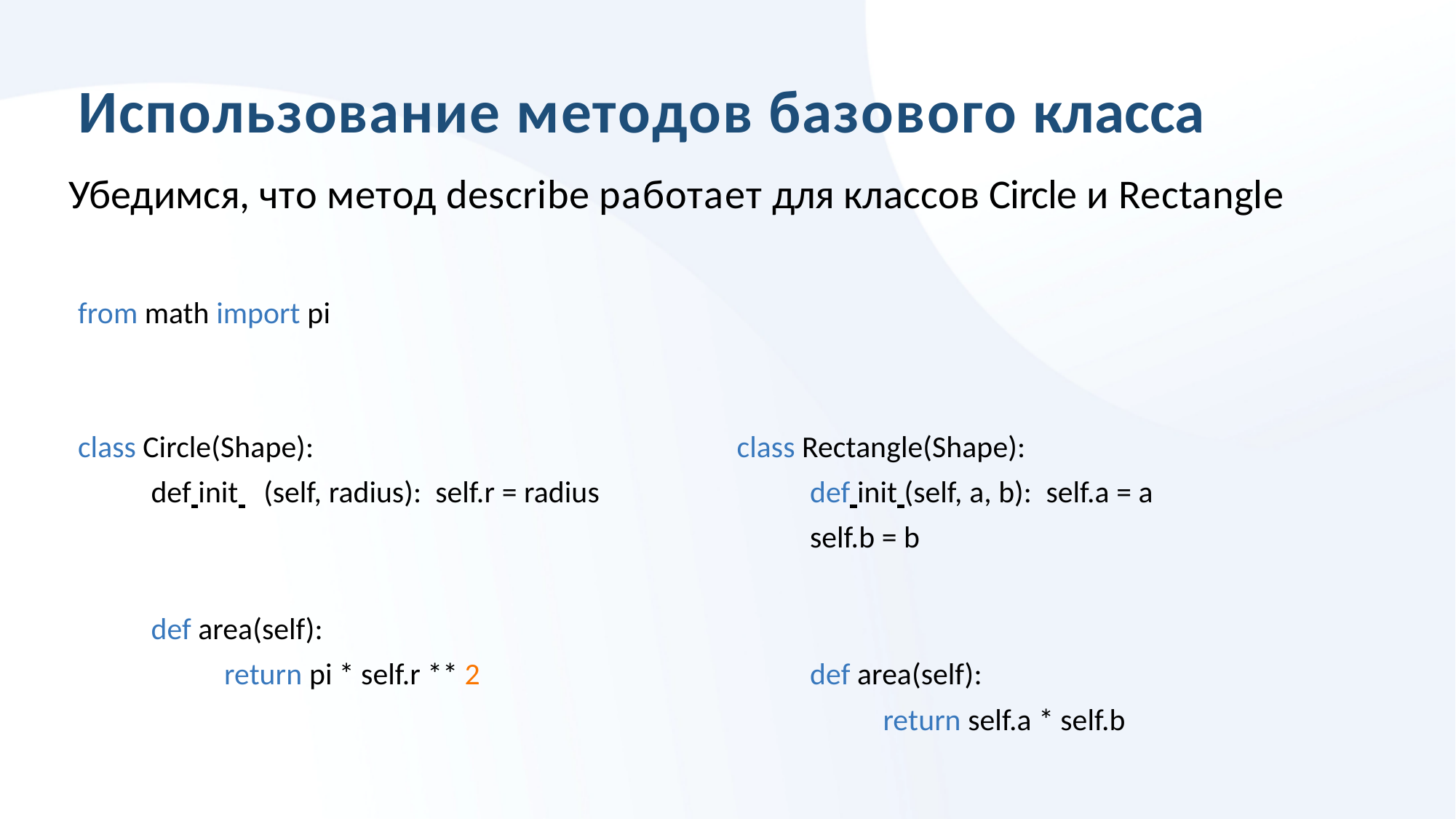

# Использование методов базового класса
Убедимся, что метод describe работает для классов Circle и Rectangle

from math import pi
class Circle(Shape):
def init (self, radius):  self.r = radius
class Rectangle(Shape):
def init (self, a, b):  self.a = a
self.b = b
def area(self):
return pi * self.r ** 2
def area(self):
return self.a * self.b